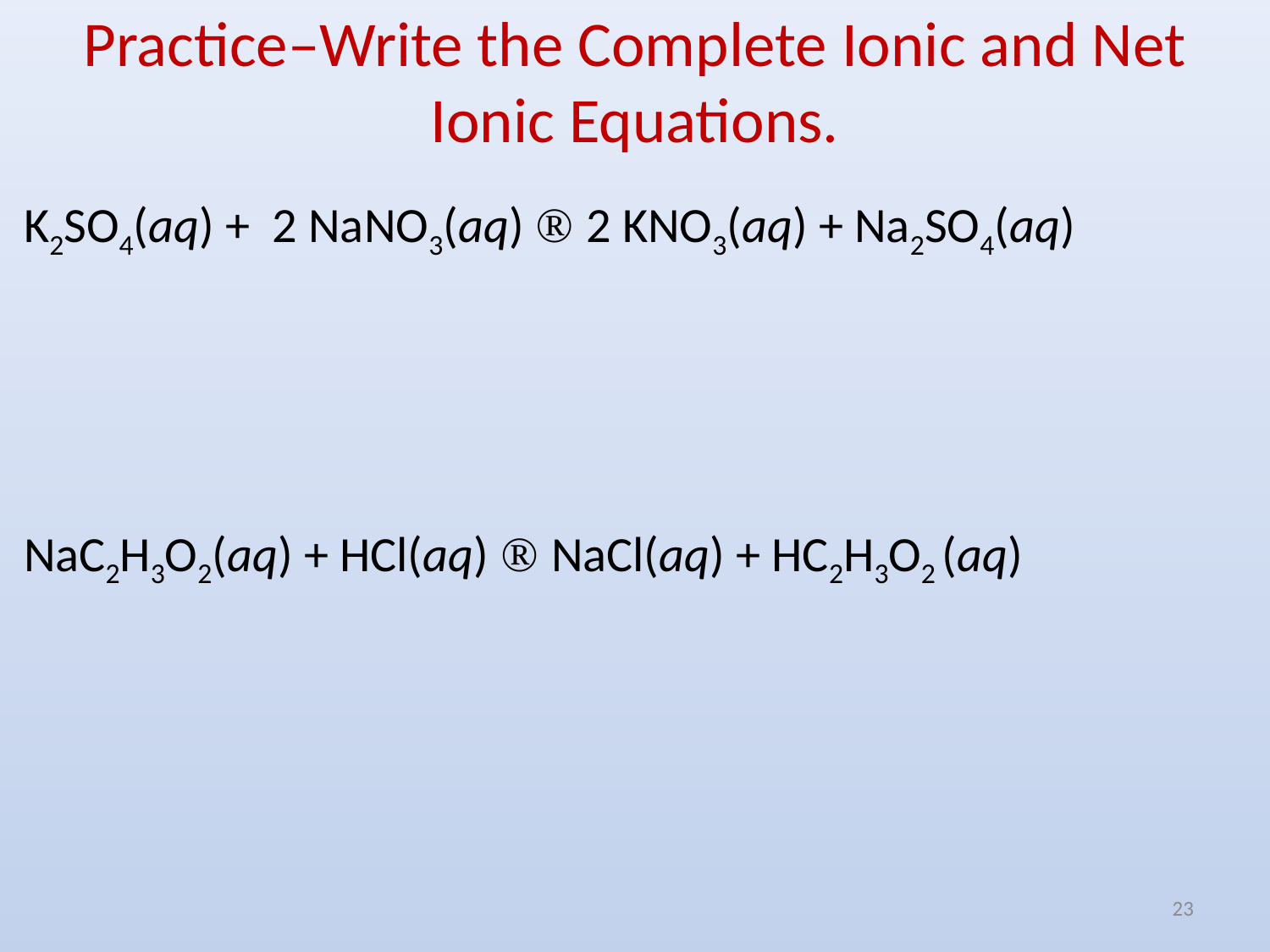

# Practice–Write the Complete Ionic and Net Ionic Equations.
K2SO4(aq) +  2 NaNO3(aq) → 2 KNO3(aq) + Na2SO4(aq)

NaC2H3O2(aq) + HCl(aq) → NaCl(aq) + HC2H3O2 (aq)

23